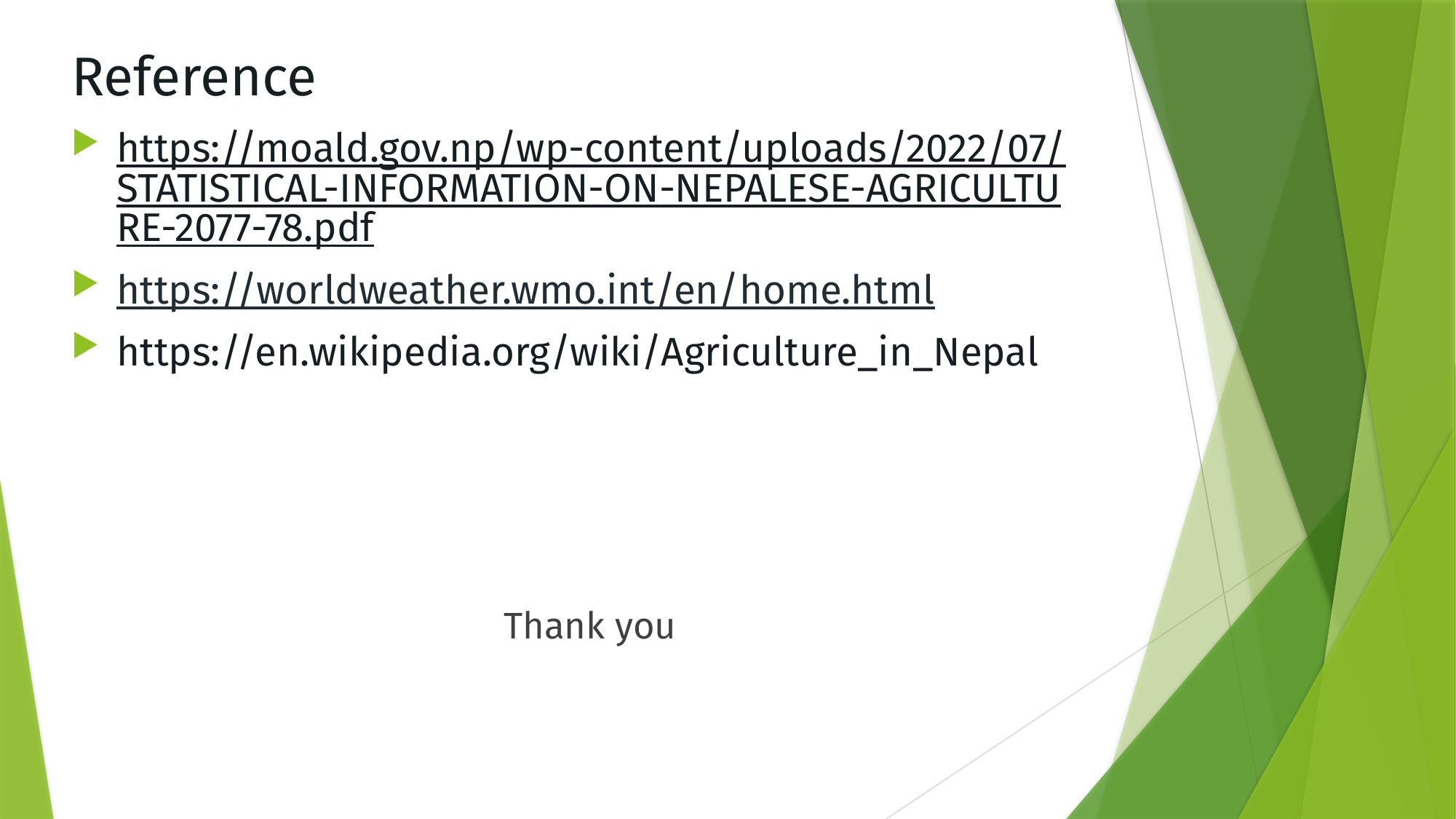

# Reference
https://moald.gov.np/wp-content/uploads/2022/07/STATISTICAL-INFORMATION-ON-NEPALESE-AGRICULTURE-2077-78.pdf
https://worldweather.wmo.int/en/home.html
https://en.wikipedia.org/wiki/Agriculture_in_Nepal

                                            Thank you